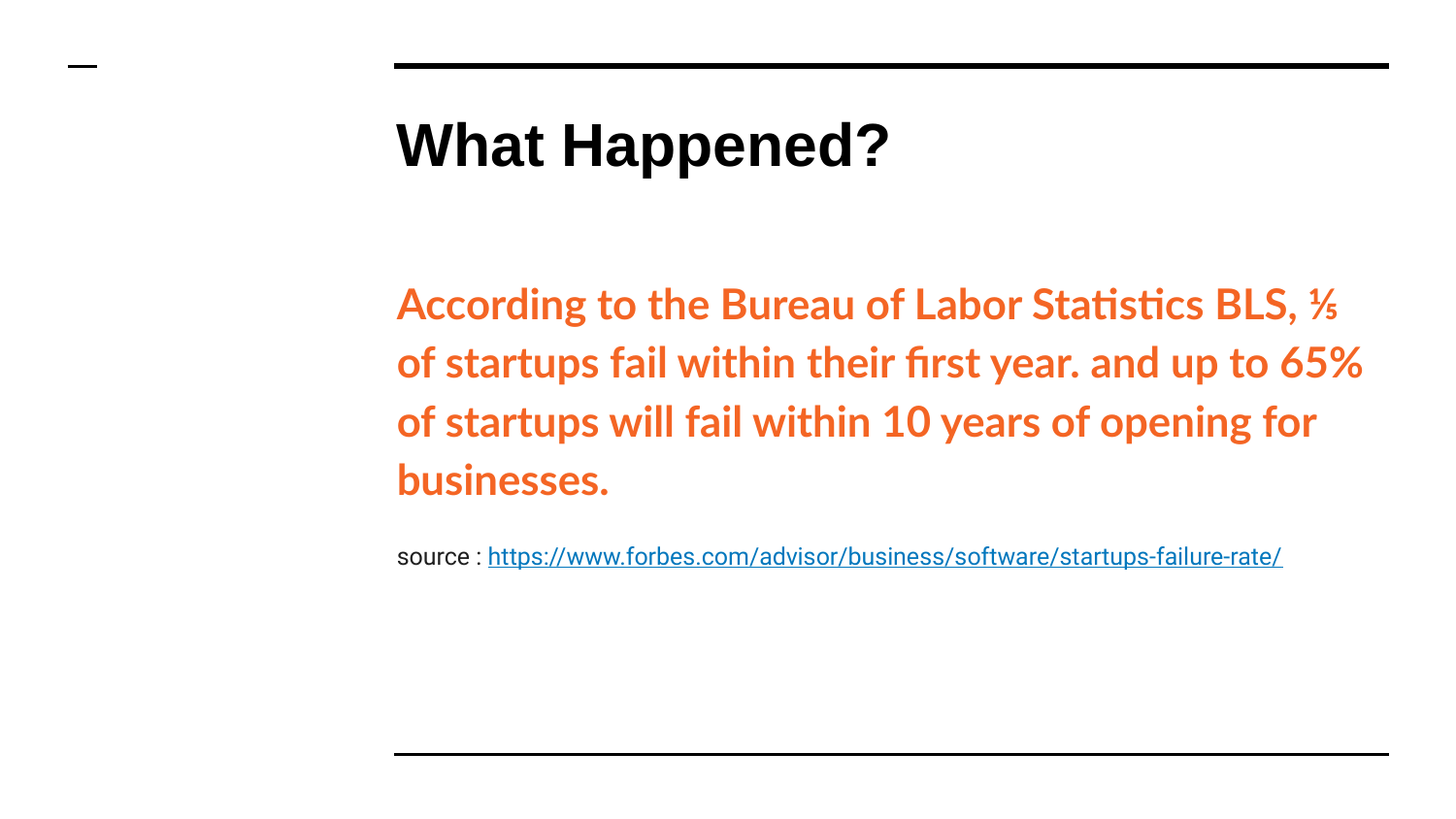

# What Happened?
According to the Bureau of Labor Statistics BLS, ⅕ of startups fail within their first year. and up to 65% of startups will fail within 10 years of opening for businesses.
source : https://www.forbes.com/advisor/business/software/startups-failure-rate/